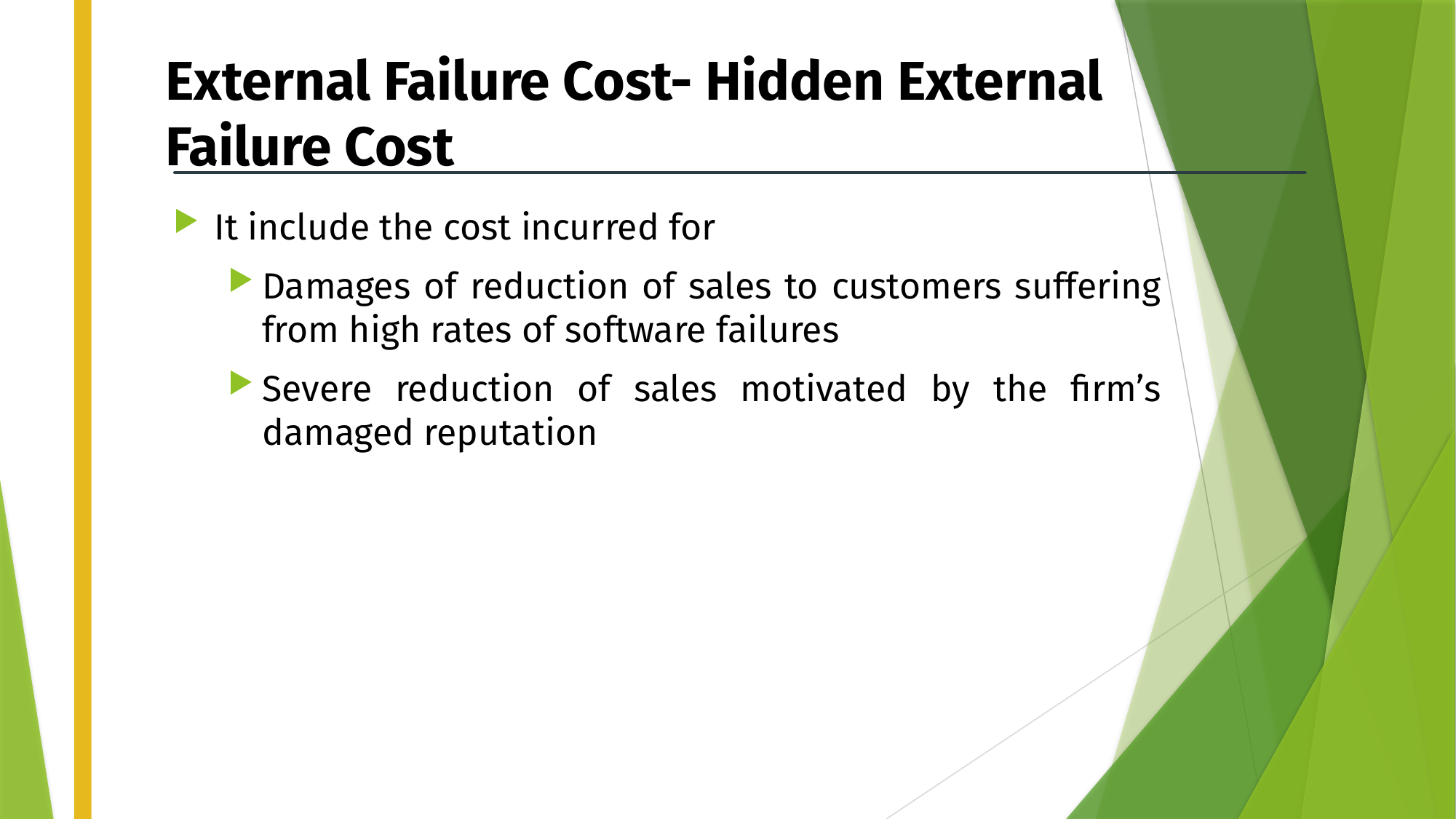

# External Failure Cost- Hidden External Failure Cost
It include the cost incurred for
Damages of reduction of sales to customers suffering from high rates of software failures
Severe reduction of sales motivated by the firm’s damaged reputation